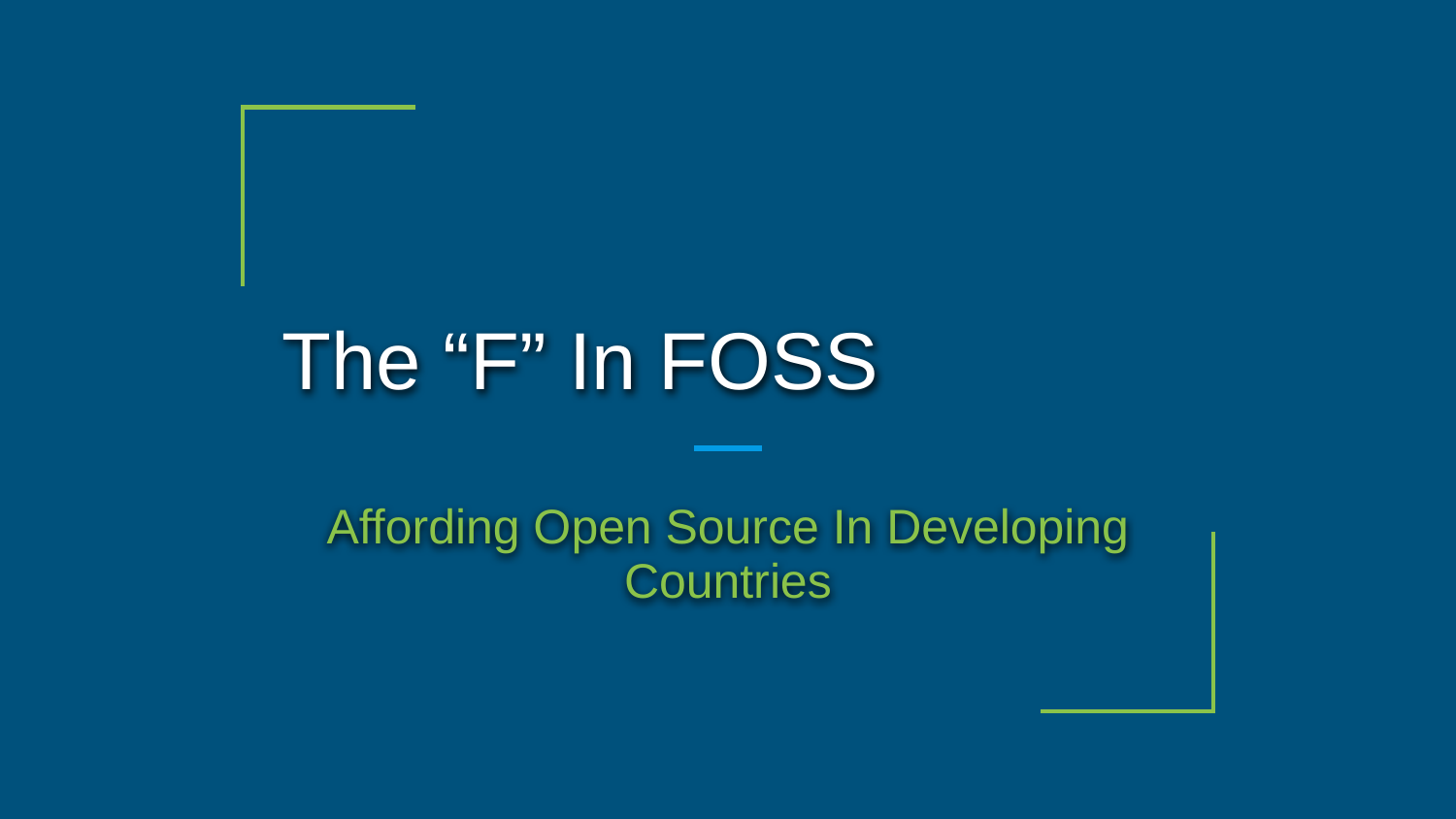

# The “F” In FOSS
Affording Open Source In Developing Countries